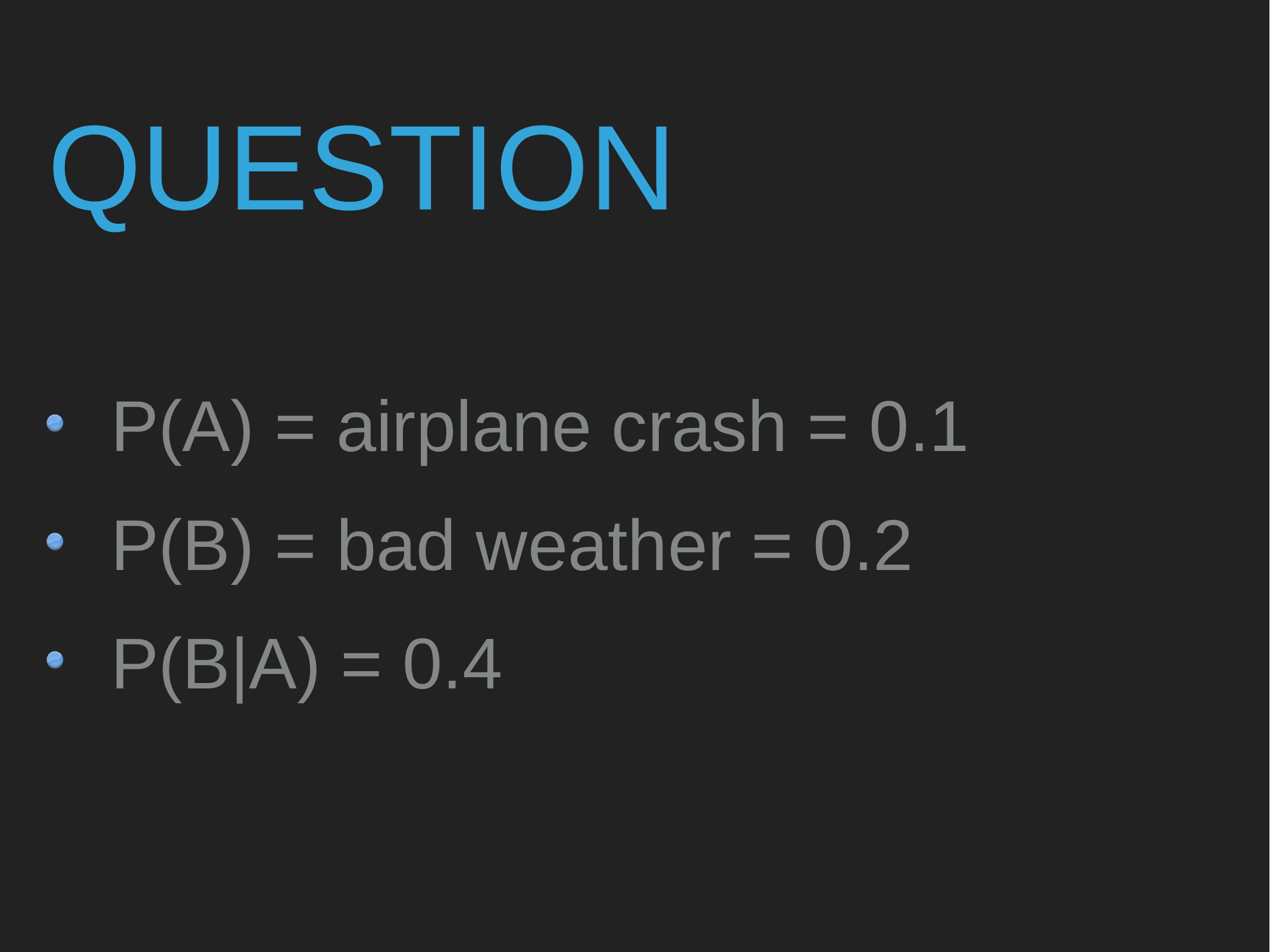

# Question
P(A) = airplane crash = 0.1
P(B) = bad weather = 0.2
P(B|A) = 0.4